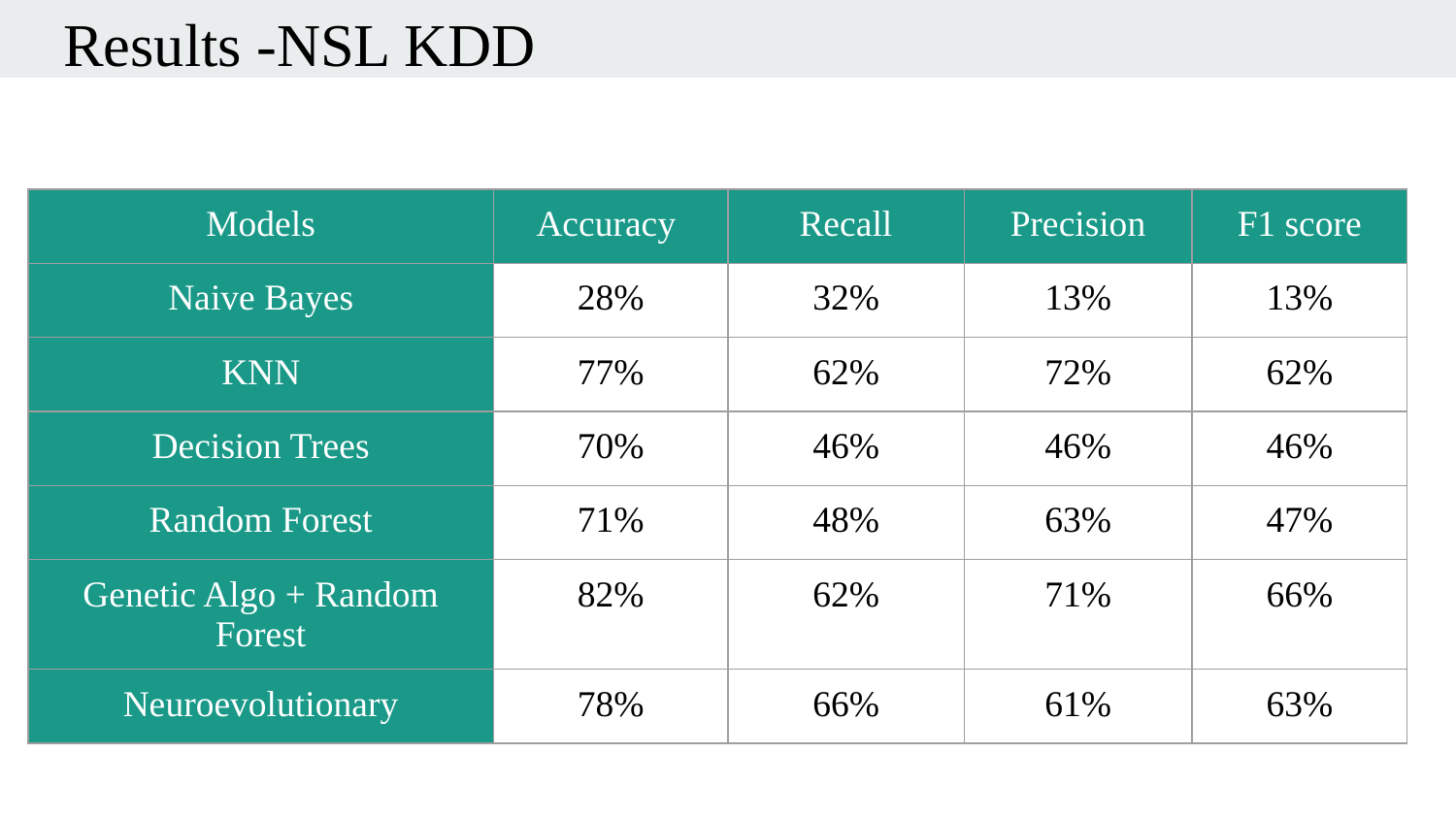

Results -NSL KDD

| Models | Accuracy | Recall | Precision | F1 score |
| --- | --- | --- | --- | --- |
| Naive Bayes | 28% | 32% | 13% | 13% |
| KNN | 77% | 62% | 72% | 62% |
| Decision Trees | 70% | 46% | 46% | 46% |
| Random Forest | 71% | 48% | 63% | 47% |
| Genetic Algo + Random Forest | 82% | 62% | 71% | 66% |
| Neuroevolutionary | 78% | 66% | 61% | 63% |